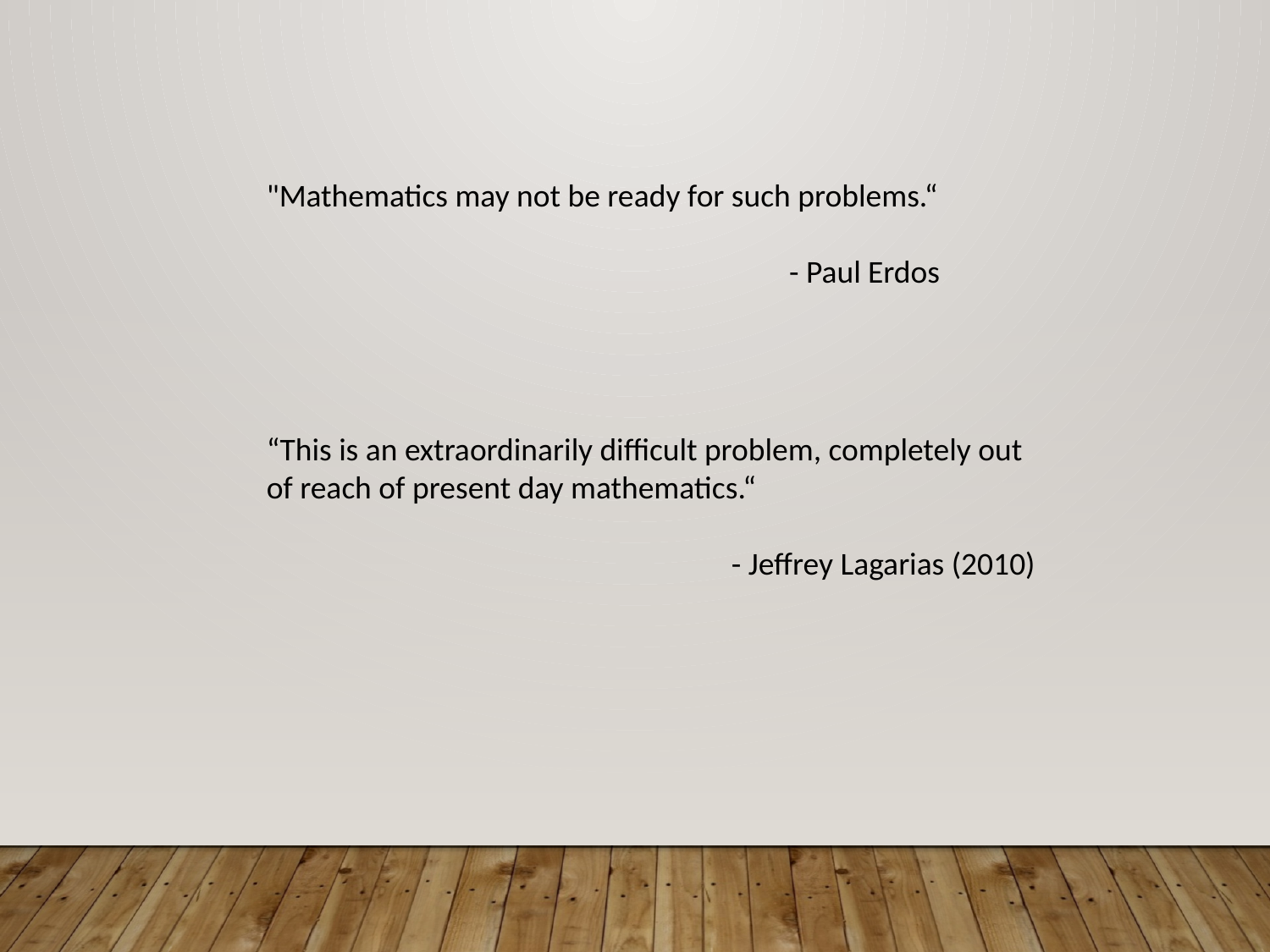

"Mathematics may not be ready for such problems.“

- Paul Erdos

“This is an extraordinarily difficult problem, completely out of reach of present day mathematics.“

- Jeffrey Lagarias (2010)